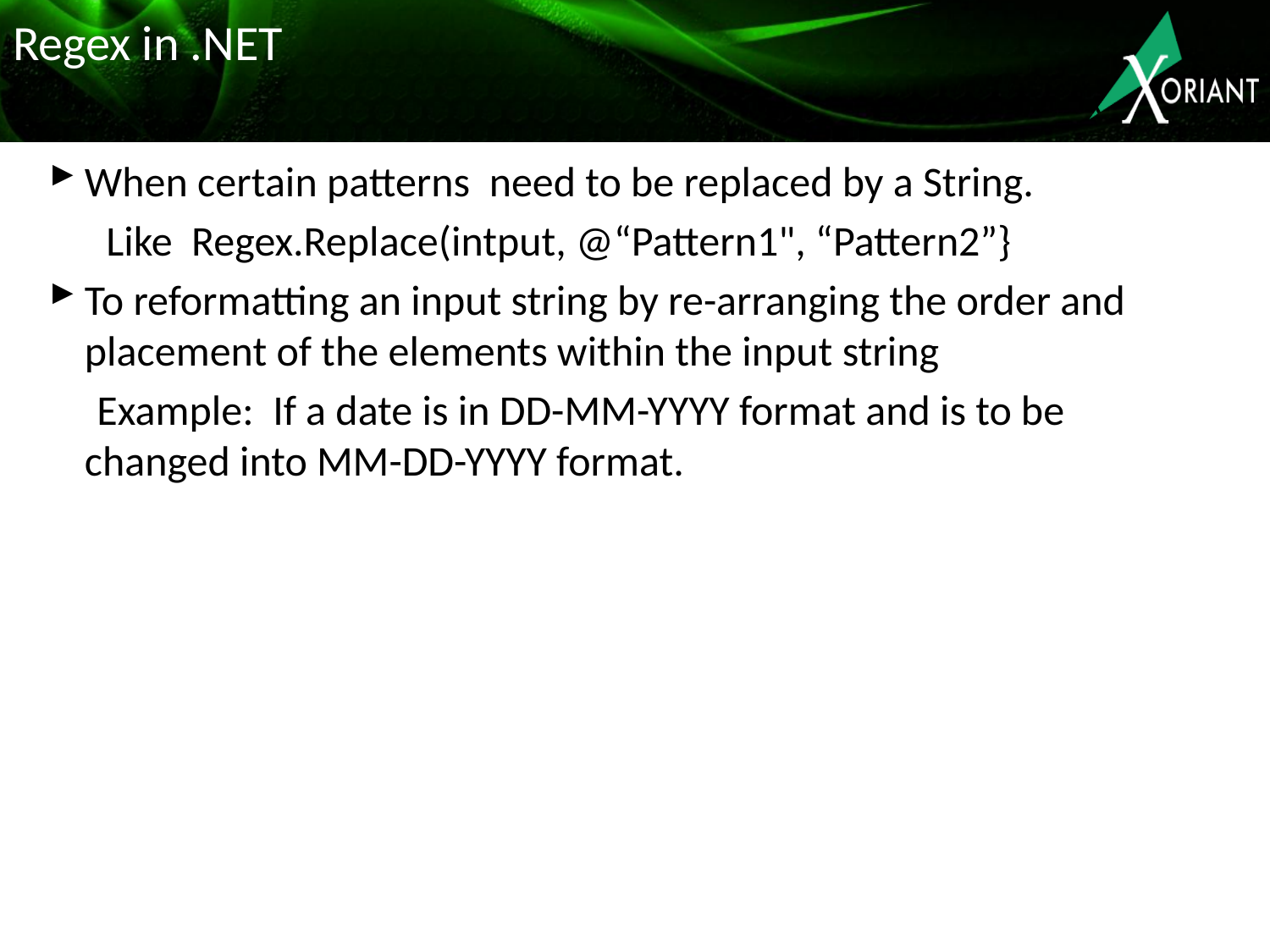

# Regex in .NET
When certain patterns  need to be replaced by a String.
      Like  Regex.Replace(intput, @“Pattern1", “Pattern2”}
To reformatting an input string by re-arranging the order and placement of the elements within the input string
     Example:  If a date is in DD-MM-YYYY format and is to be changed into MM-DD-YYYY format.